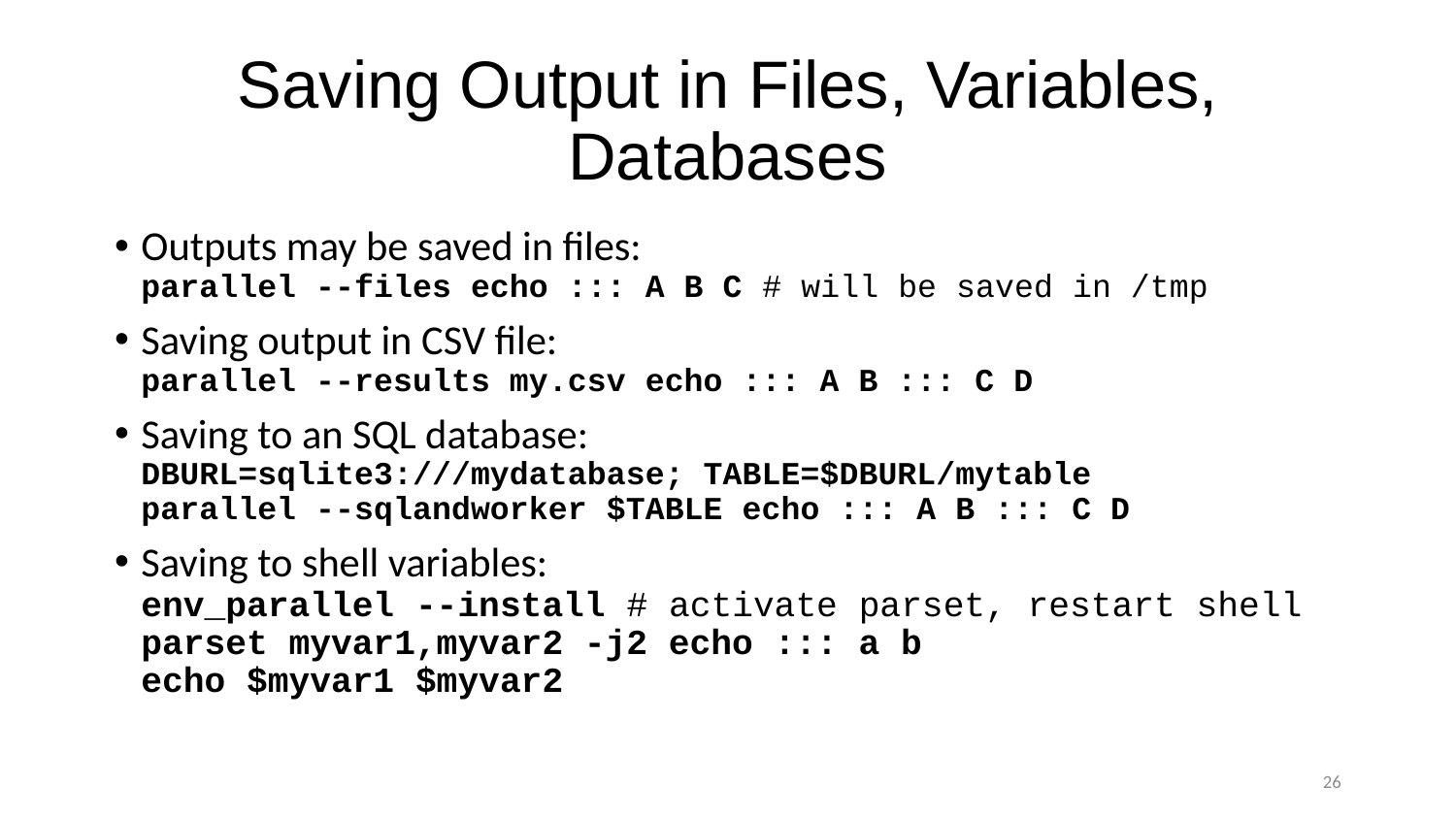

# Saving Output in Files, Variables, Databases
Outputs may be saved in files:
parallel --files echo ::: A B C # will be saved in /tmp
Saving output in CSV file:
parallel --results my.csv echo ::: A B ::: C D
Saving to an SQL database:
DBURL=sqlite3:///mydatabase; TABLE=$DBURL/mytable
parallel --sqlandworker $TABLE echo ::: A B ::: C D
Saving to shell variables:
env_parallel --install # activate parset, restart shell
parset myvar1,myvar2 -j2 echo ::: a b
echo $myvar1 $myvar2
26